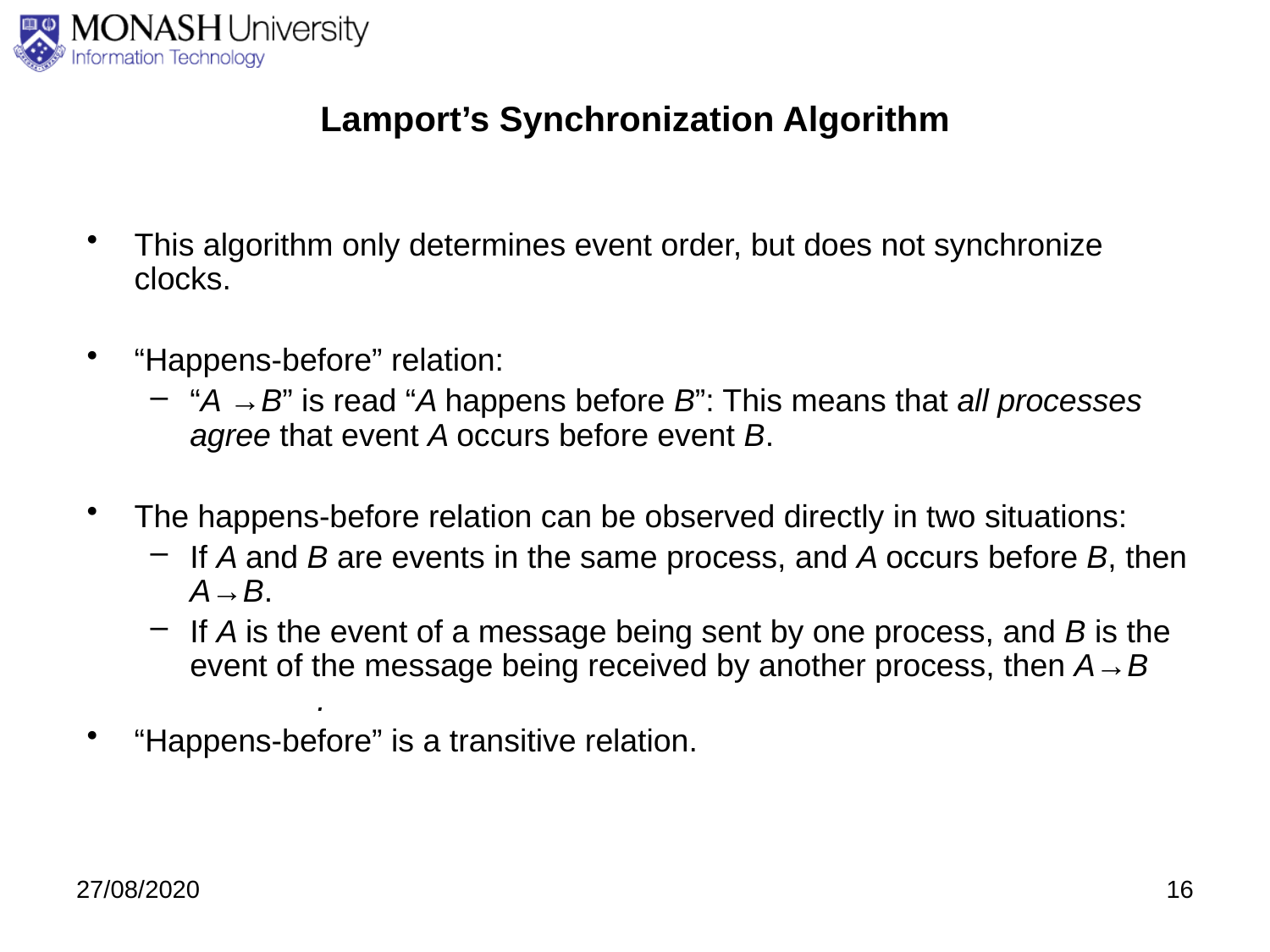

# Lamport’s Synchronization Algorithm
This algorithm only determines event order, but does not synchronize clocks.

“Happens-before” relation:
“A →B” is read “A happens before B”: This means that all processes agree that event A occurs before event B.

The happens-before relation can be observed directly in two situations:
If A and B are events in the same process, and A occurs before B, then A→B.
If A is the event of a message being sent by one process, and B is the event of the message being received by another process, then A→B
	.
“Happens-before” is a transitive relation.
27/08/2020
16